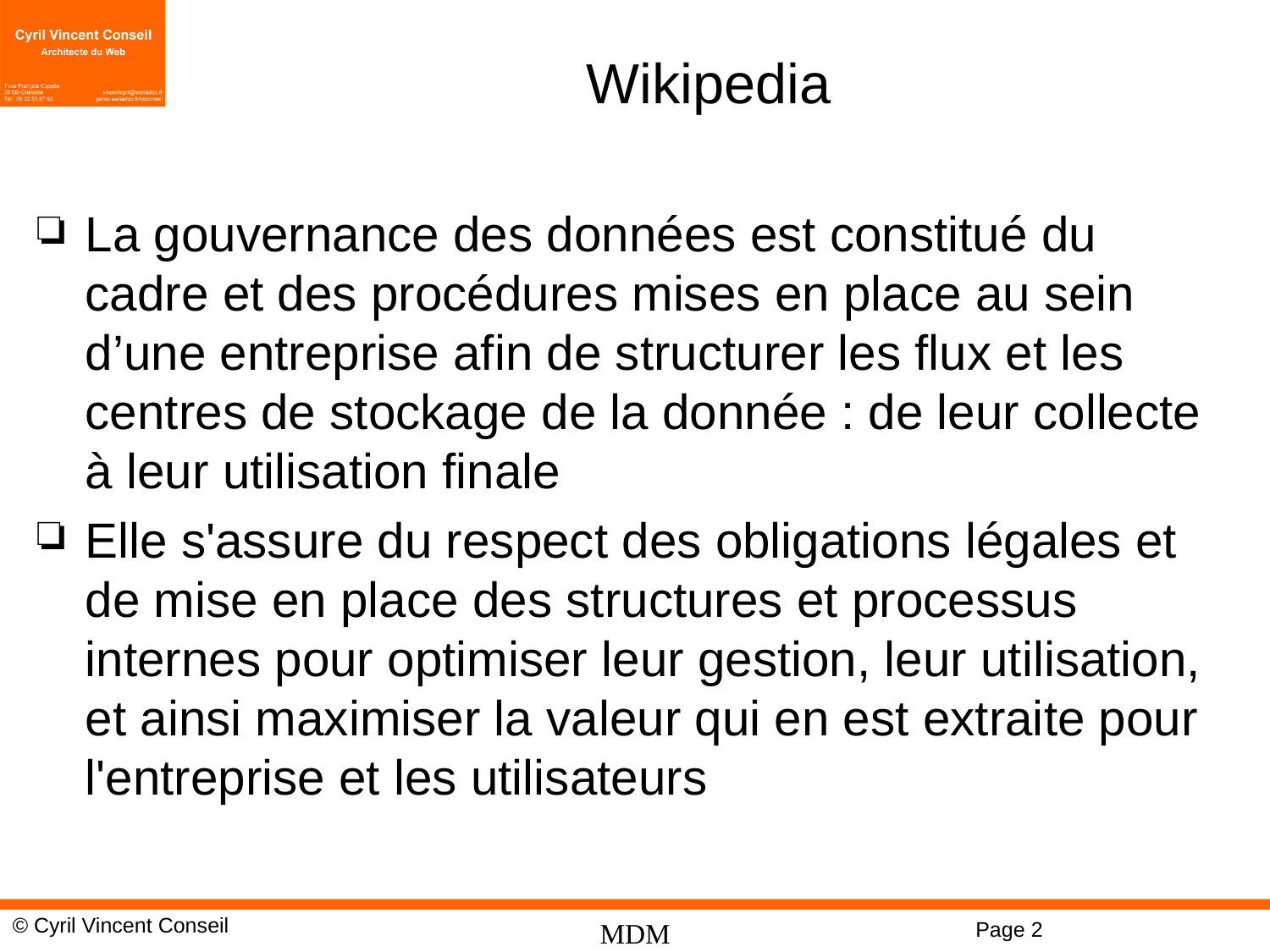

# Wikipedia
La gouvernance des données est constitué du cadre et des procédures mises en place au sein d’une entreprise afin de structurer les flux et les centres de stockage de la donnée : de leur collecte à leur utilisation finale
Elle s'assure du respect des obligations légales et de mise en place des structures et processus internes pour optimiser leur gestion, leur utilisation, et ainsi maximiser la valeur qui en est extraite pour l'entreprise et les utilisateurs